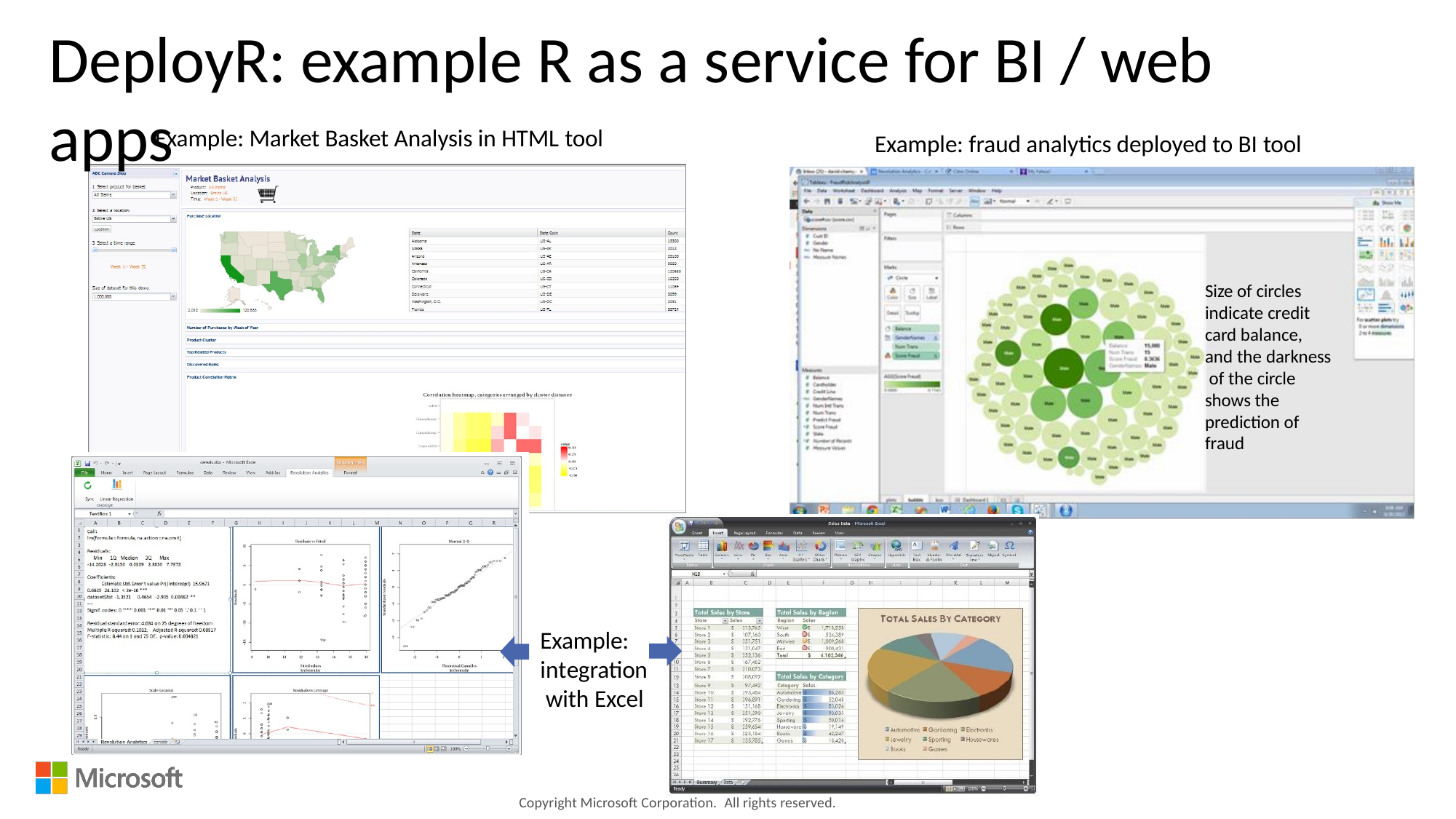

# DeployR: example R as a service for BI / web apps
Example: Market Basket Analysis in HTML tool
Example: fraud analytics deployed to BI tool

Size of circles  indicate credit  card balance,  and the darkness  of the circle  shows the  prediction of  fraud

Example:  integration  with Excel

Copyright Microsoft Corporation.  All rights reserved.